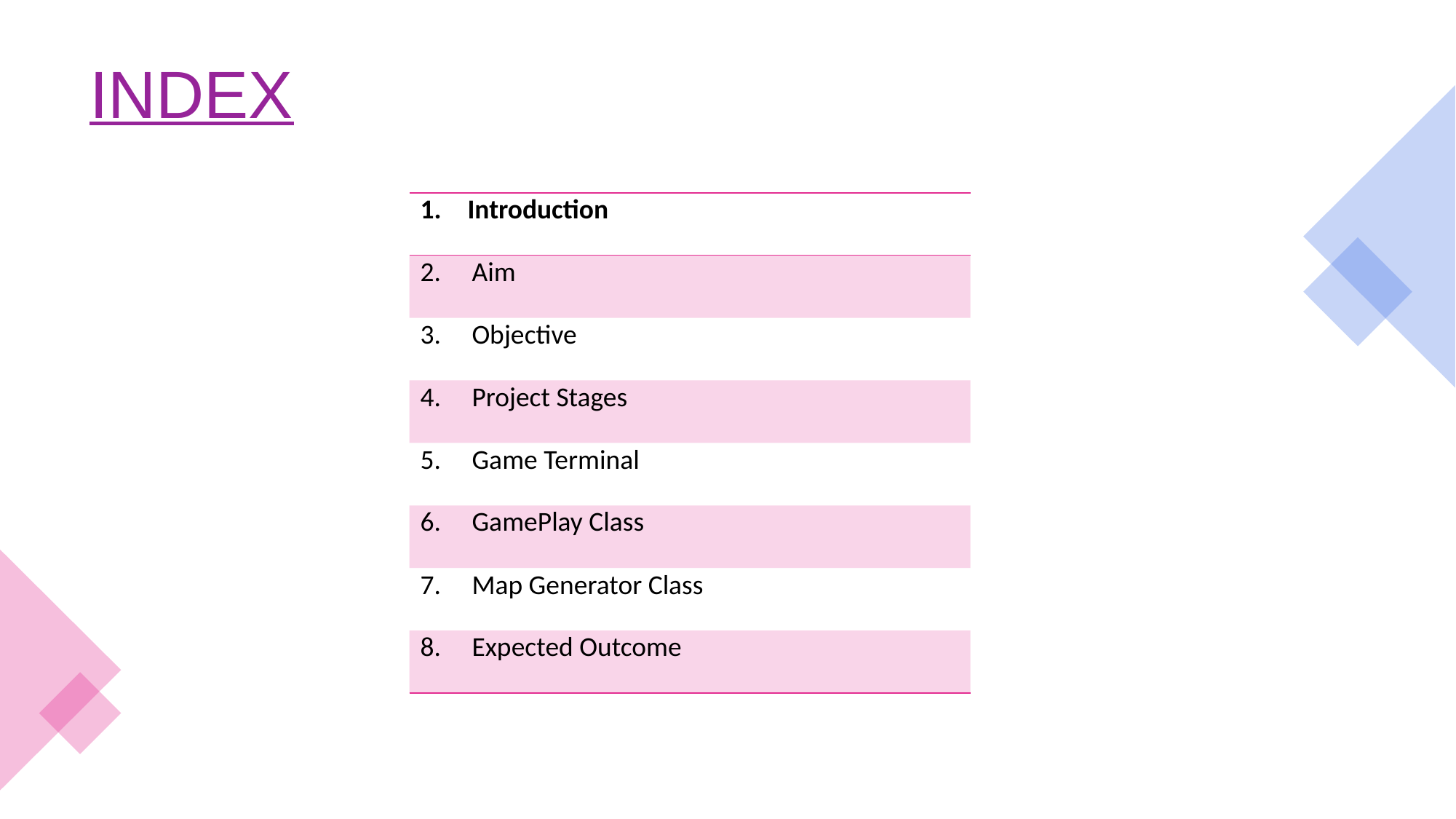

# INDEX

| Introduction |
| --- |
| 2. Aim |
| 3. Objective |
| 4. Project Stages |
| 5. Game Terminal |
| 6. GamePlay Class |
| 7. Map Generator Class |
| 8. Expected Outcome |